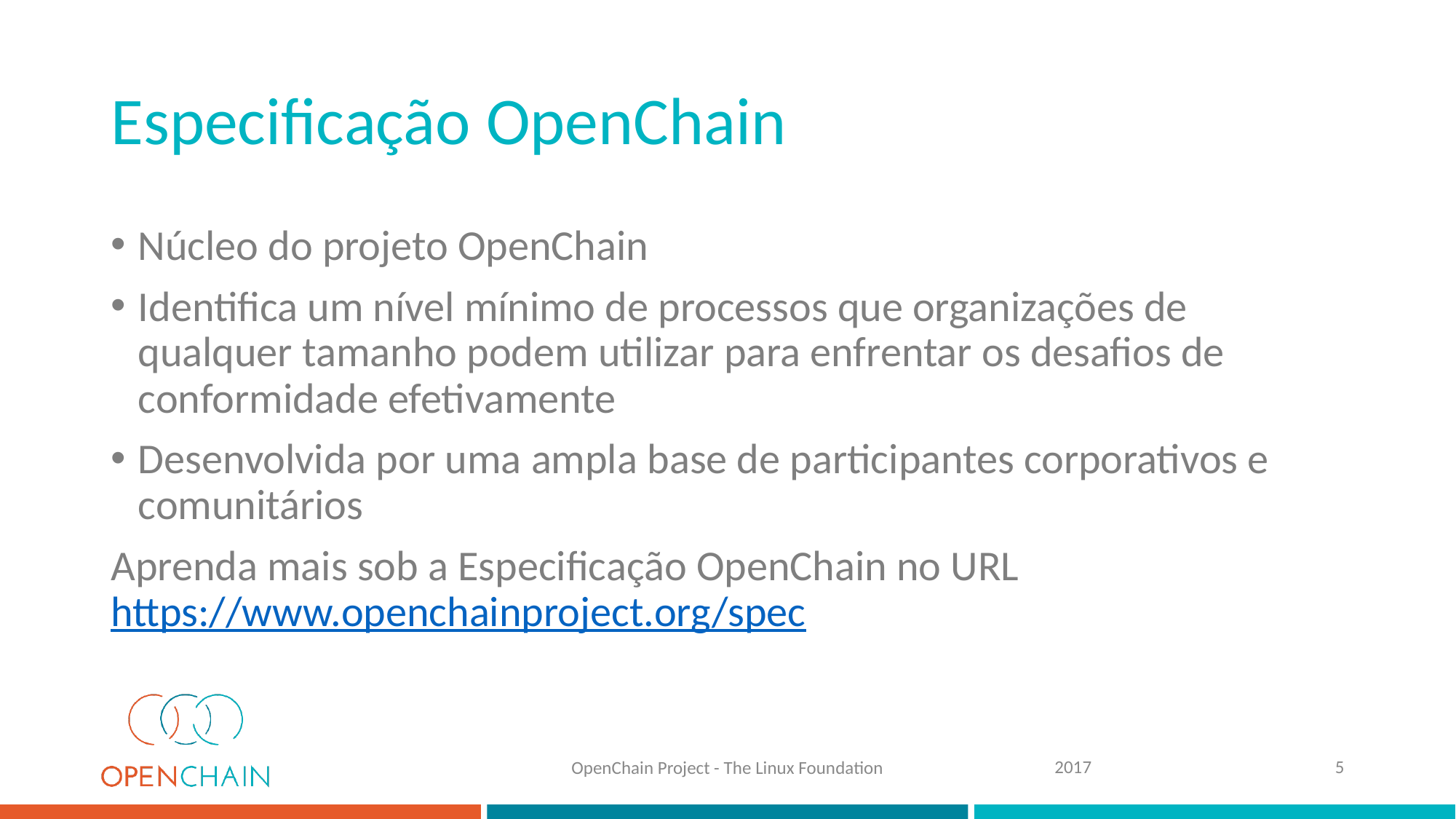

# Especificação OpenChain
Núcleo do projeto OpenChain
Identifica um nível mínimo de processos que organizações de qualquer tamanho podem utilizar para enfrentar os desafios de conformidade efetivamente
Desenvolvida por uma ampla base de participantes corporativos e comunitários
Aprenda mais sob a Especificação OpenChain no URL https://www.openchainproject.org/spec
2017
5
OpenChain Project - The Linux Foundation